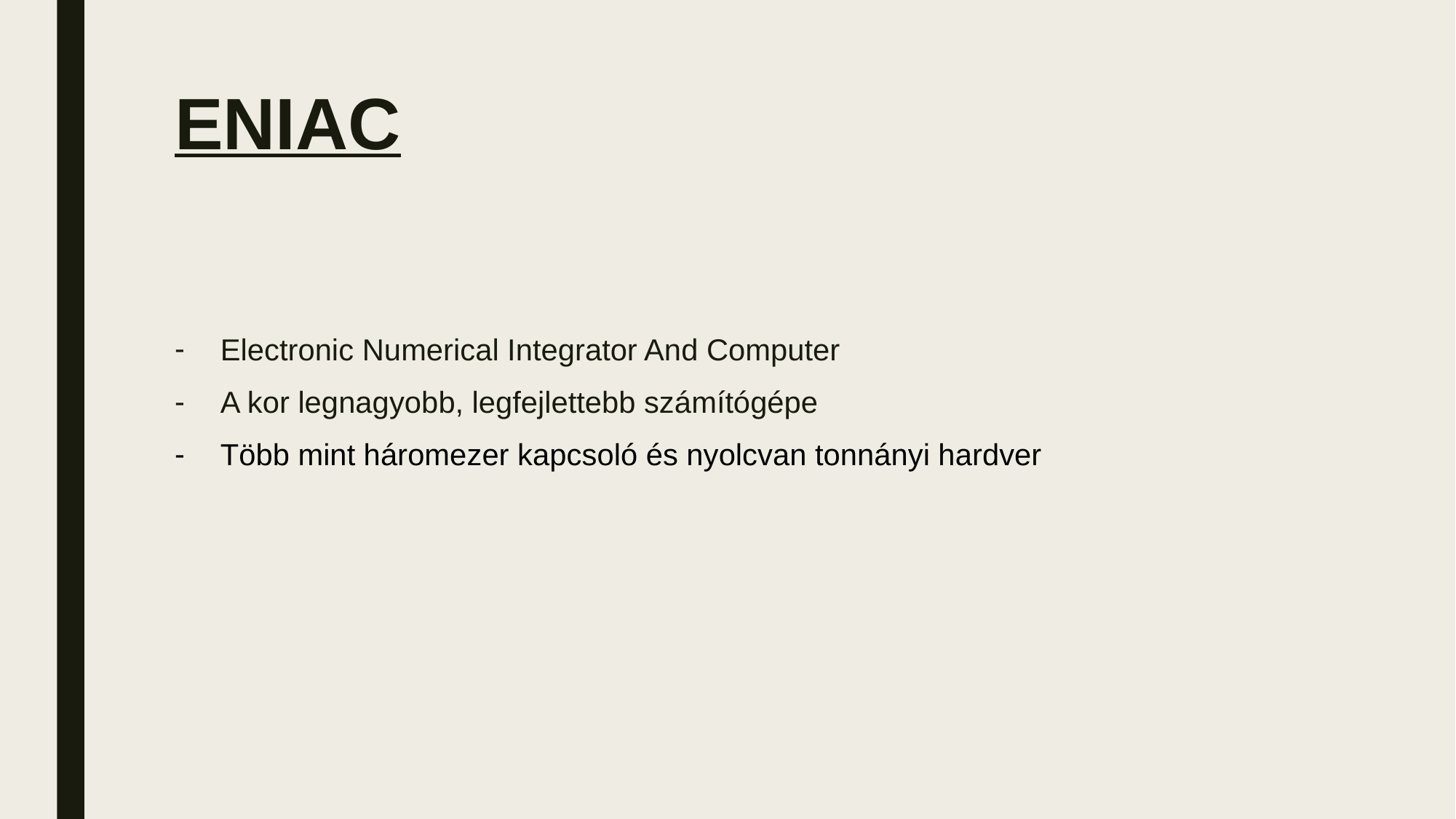

# ENIAC

Electronic Numerical Integrator And Computer
A kor legnagyobb, legfejlettebb számítógépe
Több mint háromezer kapcsoló és nyolcvan tonnányi hardver